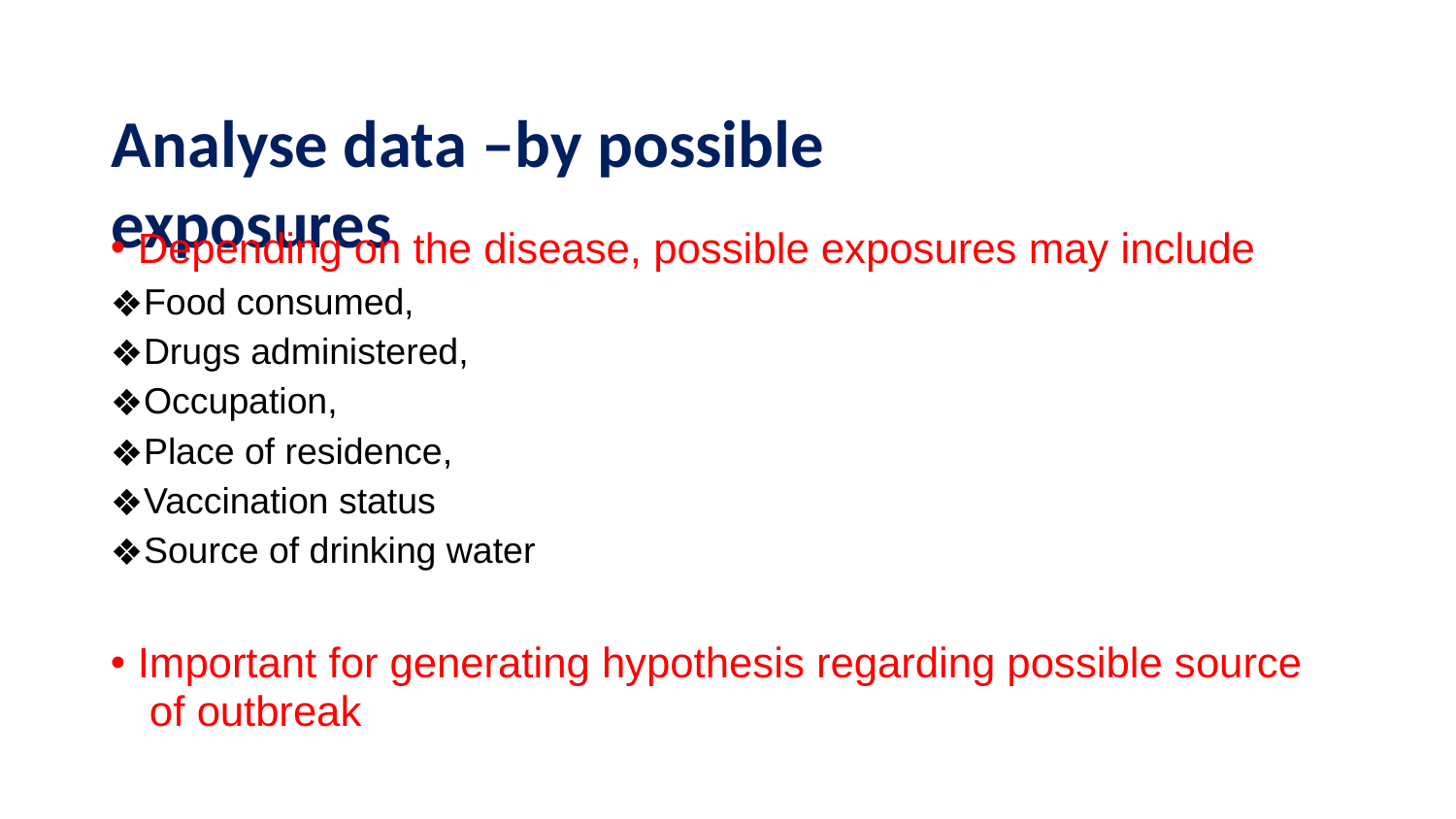

# Analyse data –by possible exposures
Depending on the disease, possible exposures may include
Food consumed,
Drugs administered,
Occupation,
Place of residence,
Vaccination status
Source of drinking water

Important for generating hypothesis regarding possible source  of outbreak